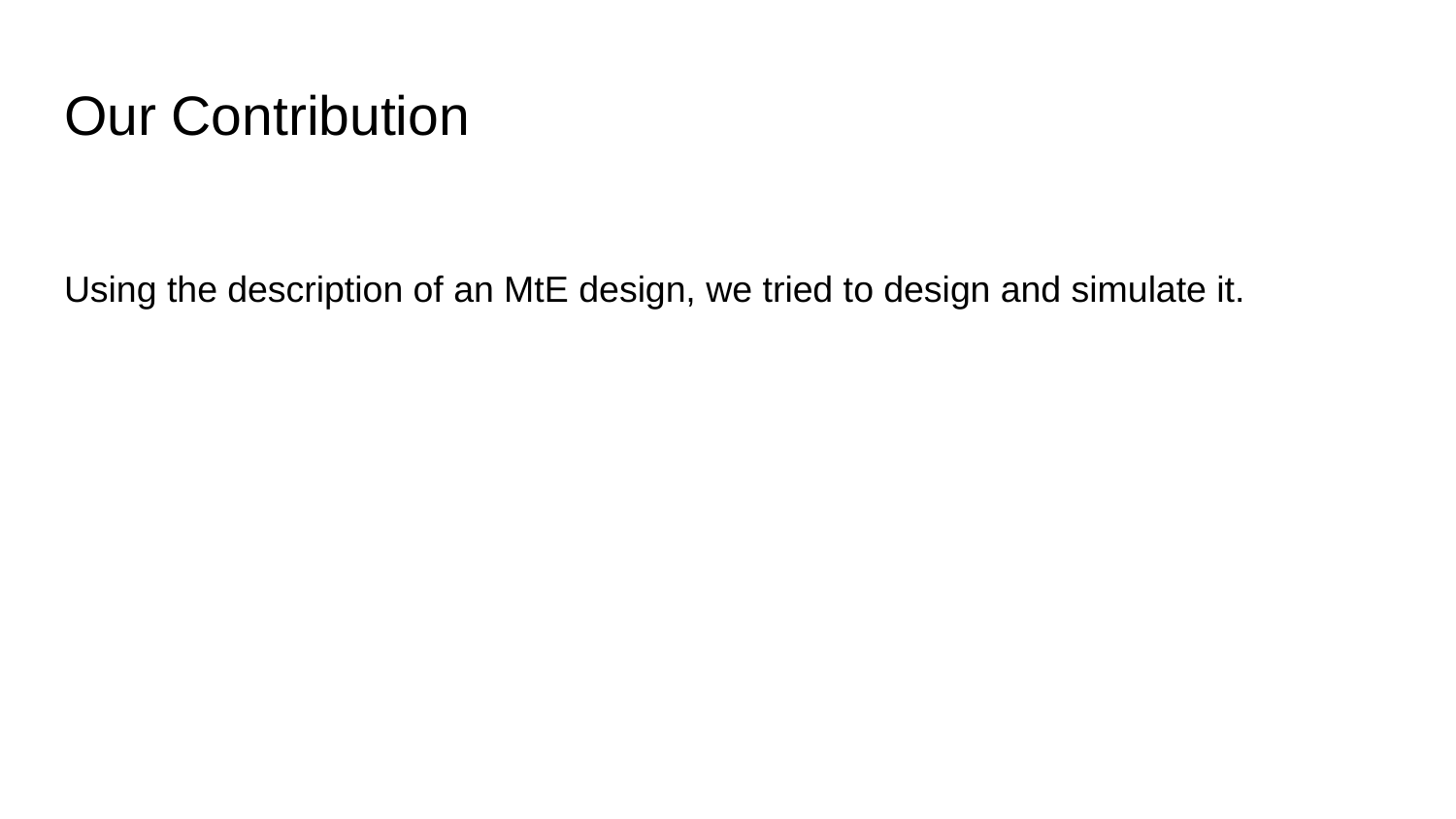

# Our Contribution

Using the description of an MtE design, we tried to design and simulate it.